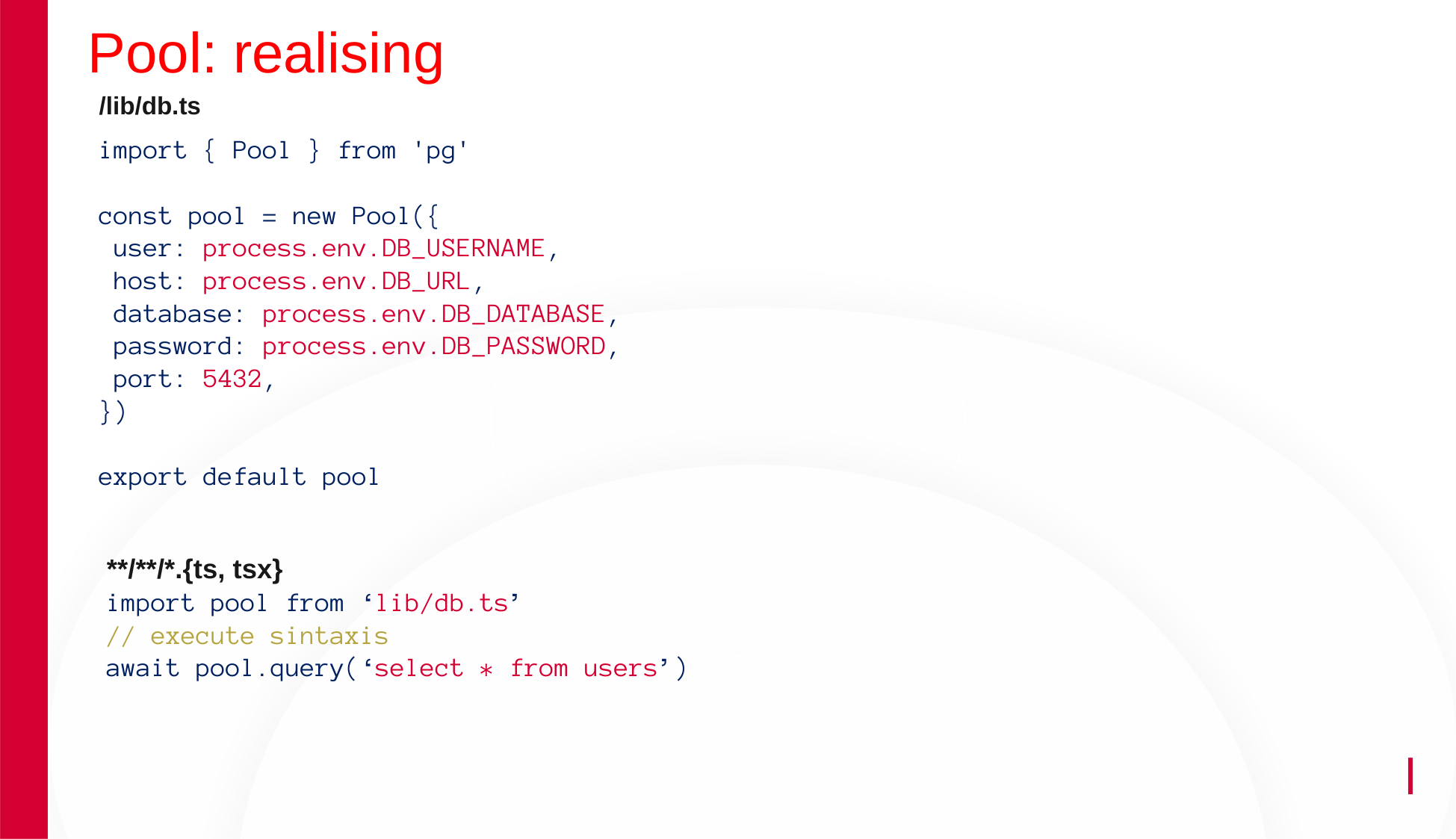

Pool: realising
/lib/db.ts
import { Pool } from 'pg'

const pool = new Pool({
 user: process.env.DB_USERNAME,
 host: process.env.DB_URL,
 database: process.env.DB_DATABASE,
 password: process.env.DB_PASSWORD,
 port: 5432,
})

export default pool
**/**/*.{ts, tsx}
import pool from ‘lib/db.ts’
// execute sintaxis
await pool.query(‘select * from users’)